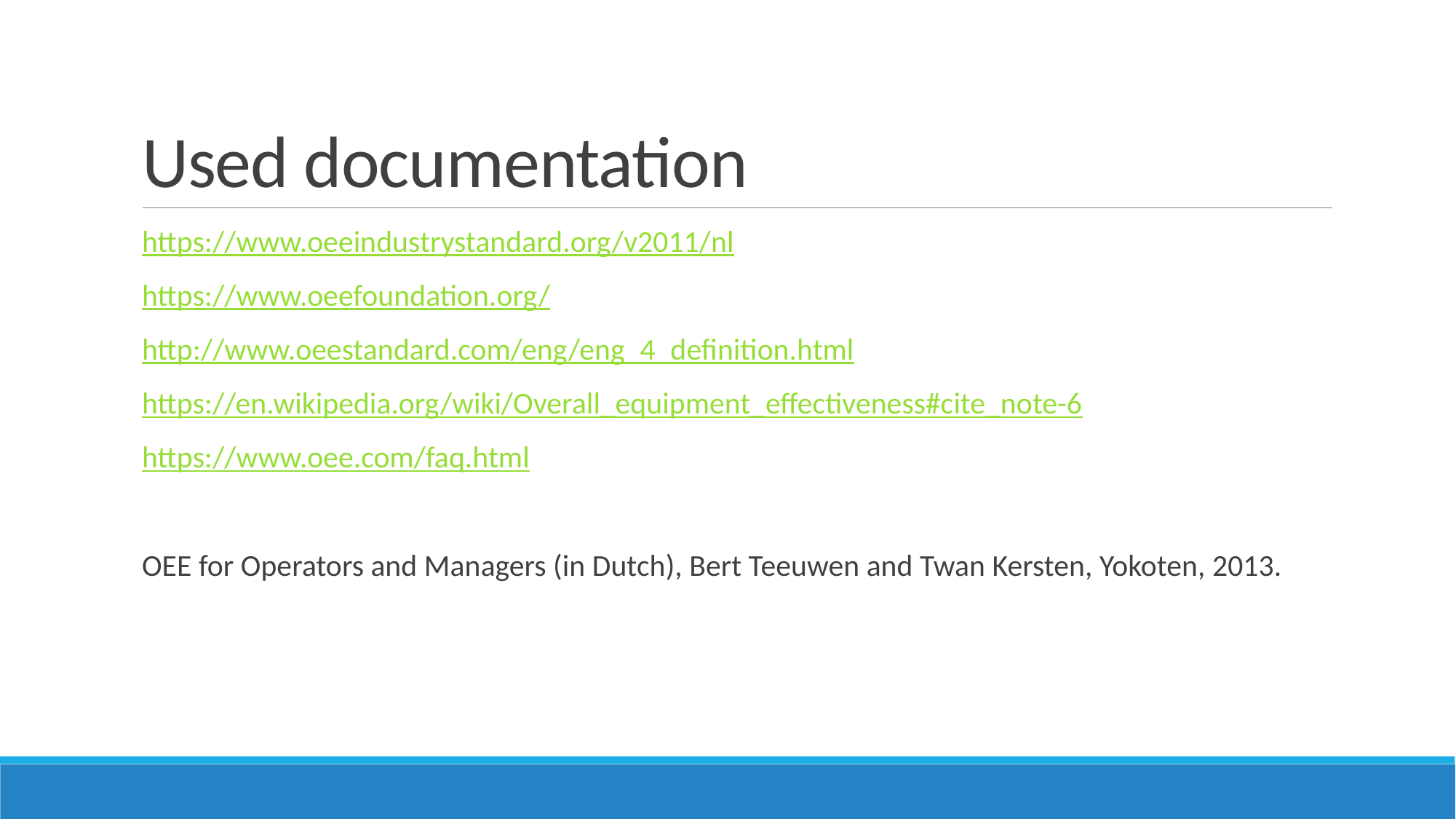

# Used documentation
https://www.oeeindustrystandard.org/v2011/nl
https://www.oeefoundation.org/
http://www.oeestandard.com/eng/eng_4_definition.html
https://en.wikipedia.org/wiki/Overall_equipment_effectiveness#cite_note-6
https://www.oee.com/faq.html

OEE for Operators and Managers (in Dutch), Bert Teeuwen and Twan Kersten, Yokoten, 2013.